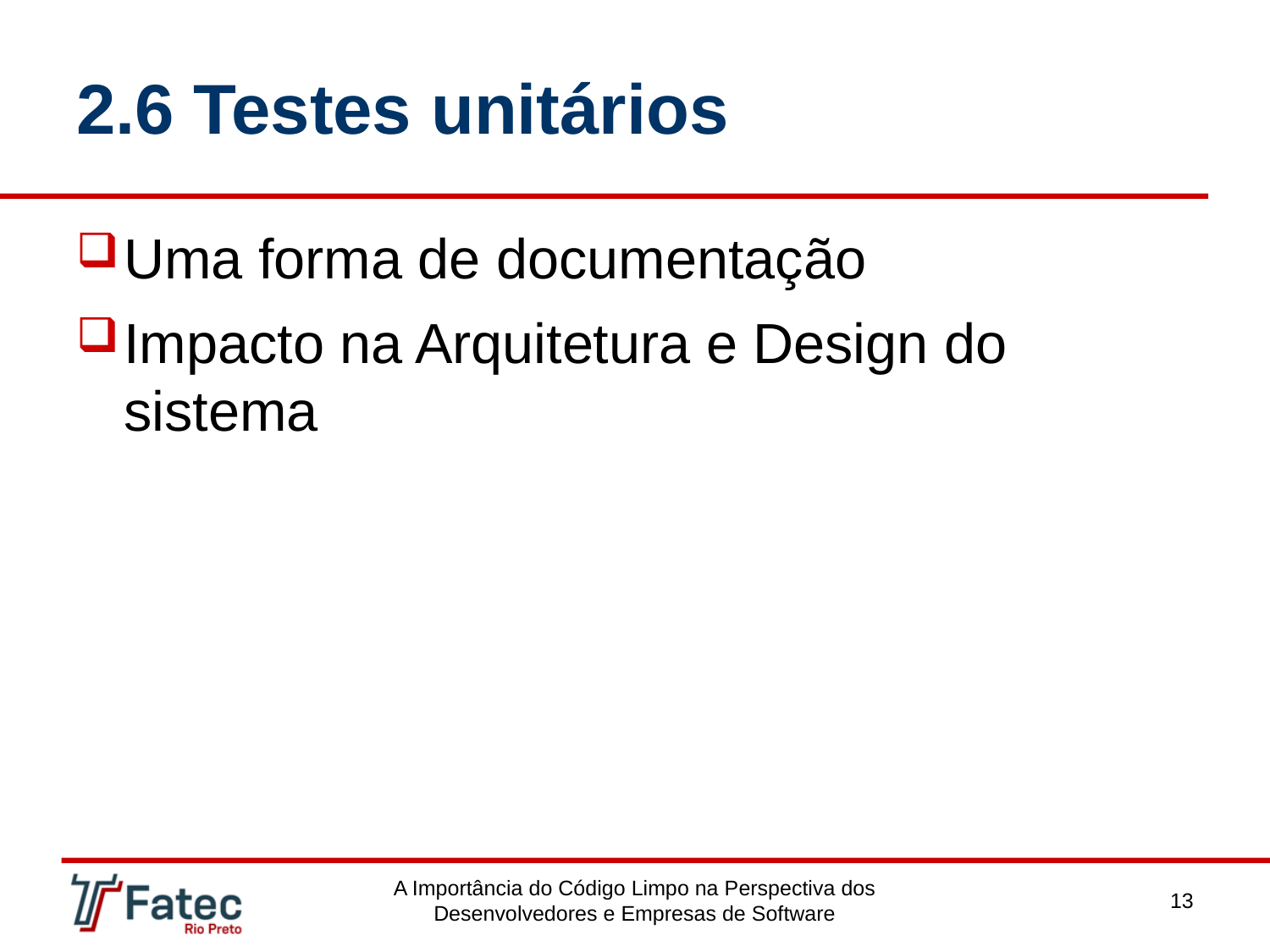

# 2.6 Testes unitários
Uma forma de documentação
Impacto na Arquitetura e Design do sistema
A Importância do Código Limpo na Perspectiva dos Desenvolvedores e Empresas de Software
13